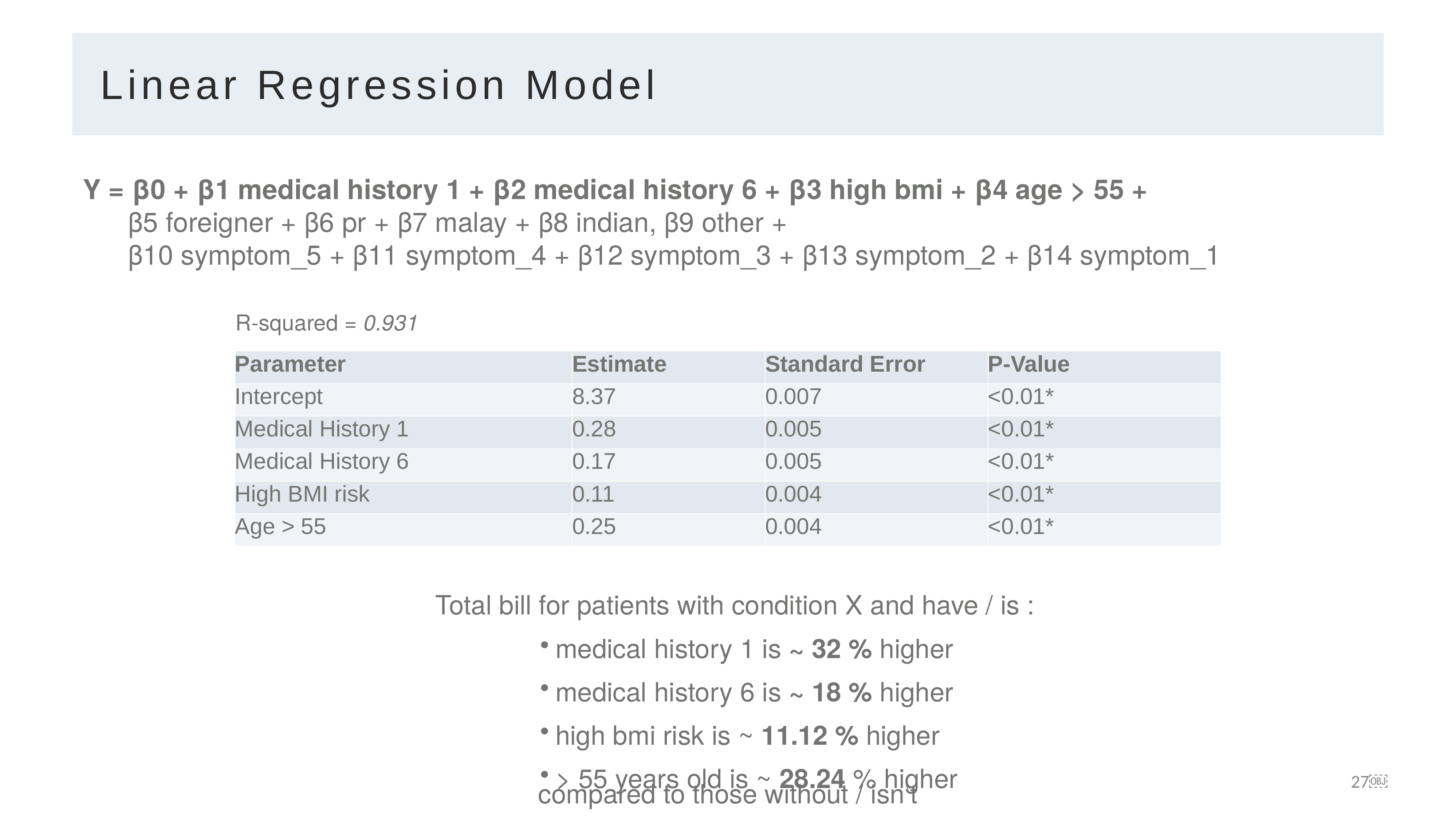

Linear Regression Model
Y = β0 + β1 medical history 1 + β2 medical history 6 + β3 high bmi + β4 age > 55 +
      β5 foreigner + β6 pr + β7 malay + β8 indian, β9 other +
      β10 symptom_5 + β11 symptom_4 + β12 symptom_3 + β13 symptom_2 + β14 symptom_1
R-squared = 0.931
| Parameter | Estimate | Standard Error | P-Value |
| --- | --- | --- | --- |
| Intercept | 8.37 | 0.007 | <0.01\* |
| Medical History 1 | 0.28 | 0.005 | <0.01\* |
| Medical History 6 | 0.17 | 0.005 | <0.01\* |
| High BMI risk | 0.11 | 0.004 | <0.01\* |
| Age > 55 | 0.25 | 0.004 | <0.01\* |
Total bill for patients with condition X and have / is :
medical history 1 is ~ 32 % higher
medical history 6 is ~ 18 % higher
high bmi risk is ~ 11.12 % higher
> 55 years old is ~ 28.24 % higher
compared to those without / isn’t
27￼